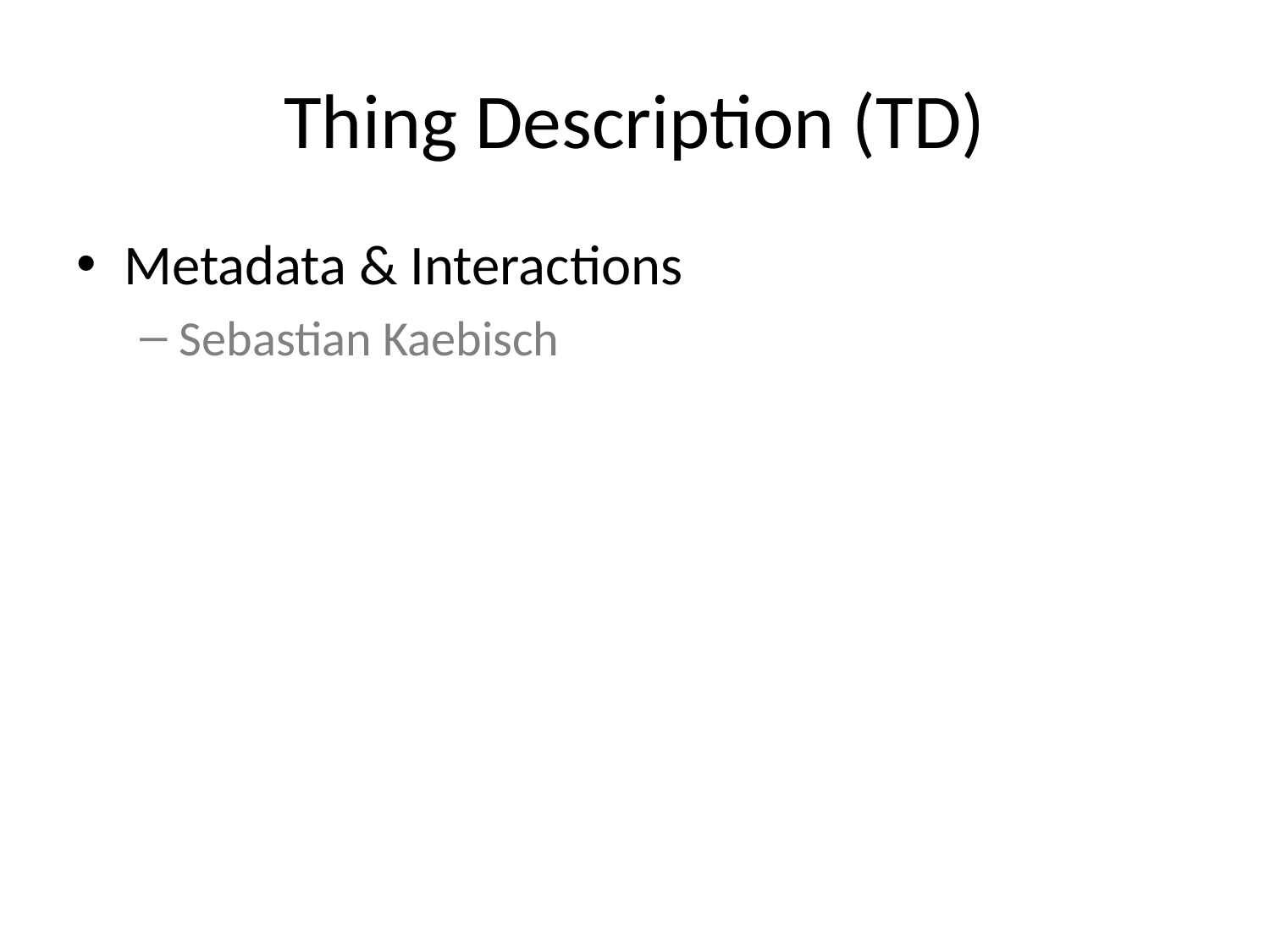

# Thing Description (TD)
Metadata & Interactions
Sebastian Kaebisch